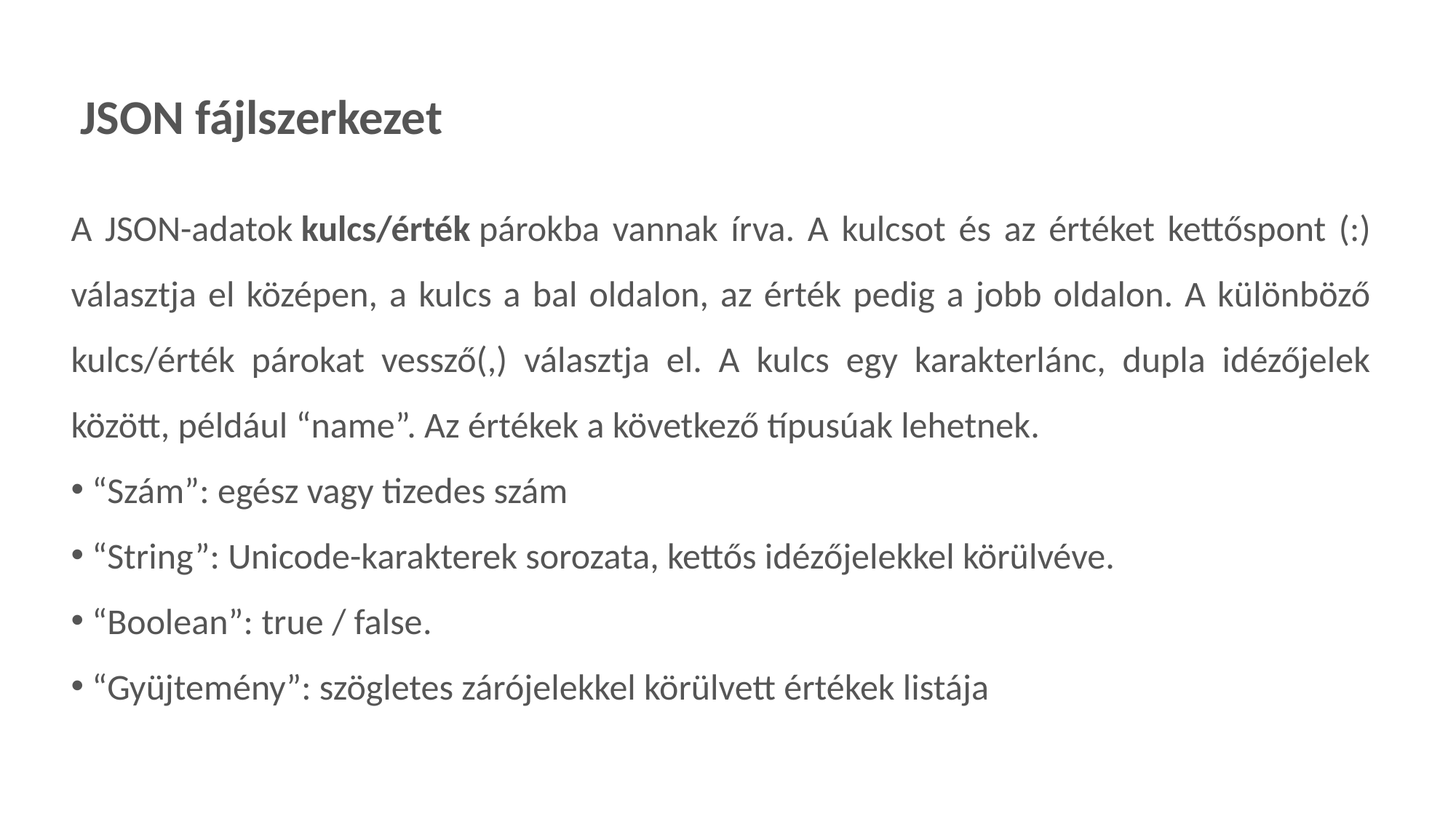

JSON fájlszerkezet
A JSON-adatok kulcs/érték párokba vannak írva. A kulcsot és az értéket kettőspont (:) választja el középen, a kulcs a bal oldalon, az érték pedig a jobb oldalon. A különböző kulcs/érték párokat vessző(,) választja el. A kulcs egy karakterlánc, dupla idézőjelek között, például “name”. Az értékek a következő típusúak lehetnek.
 “Szám”: egész vagy tizedes szám
 “String”: Unicode-karakterek sorozata, kettős idézőjelekkel körülvéve.
 “Boolean”: true / false.
 “Gyüjtemény”: szögletes zárójelekkel körülvett értékek listája